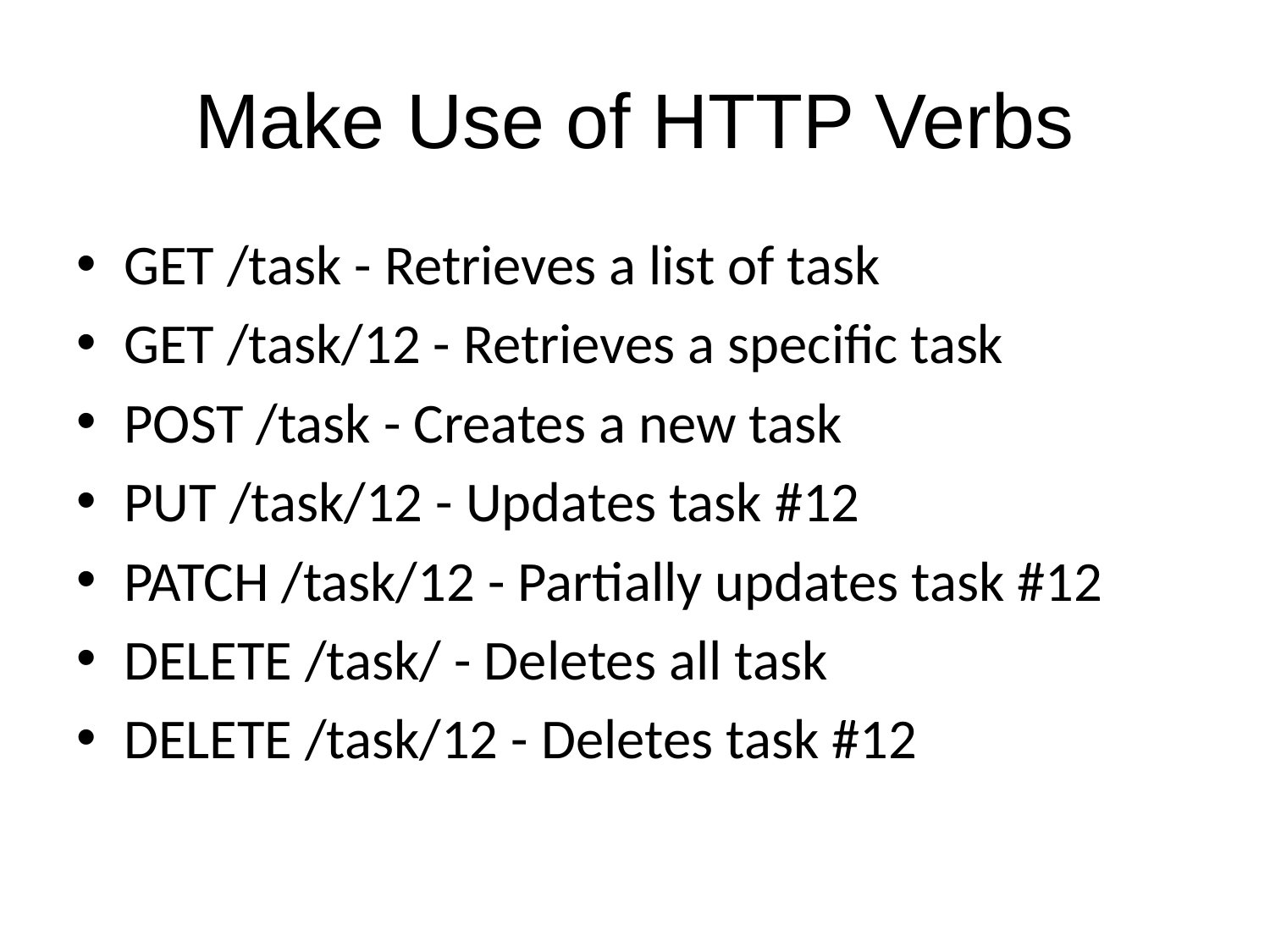

# Make Use of HTTP Verbs
GET /task - Retrieves a list of task
GET /task/12 - Retrieves a specific task
POST /task - Creates a new task
PUT /task/12 - Updates task #12
PATCH /task/12 - Partially updates task #12
DELETE /task/ - Deletes all task
DELETE /task/12 - Deletes task #12